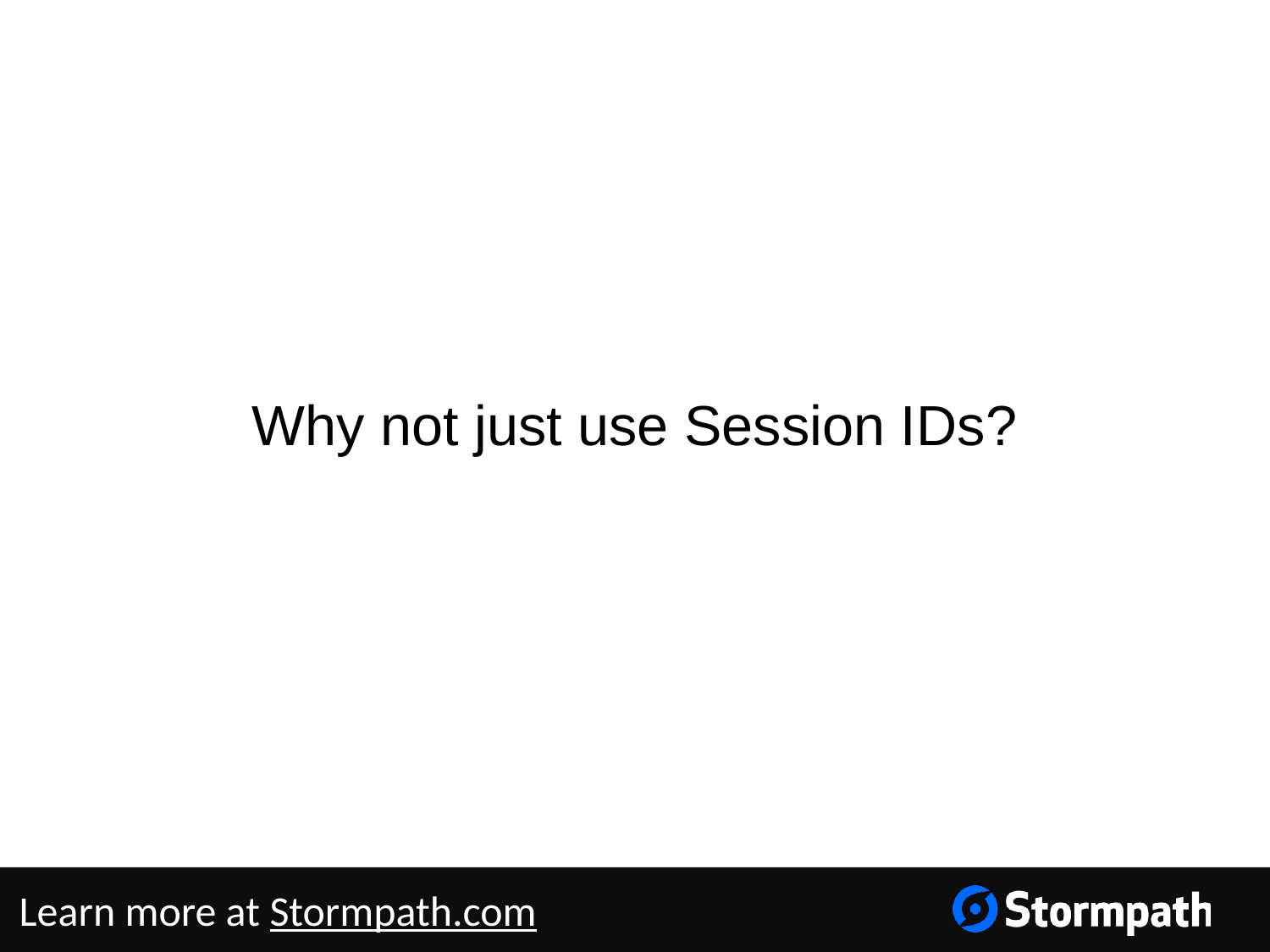

# Why not just use Session IDs?
Learn more at Stormpath.com